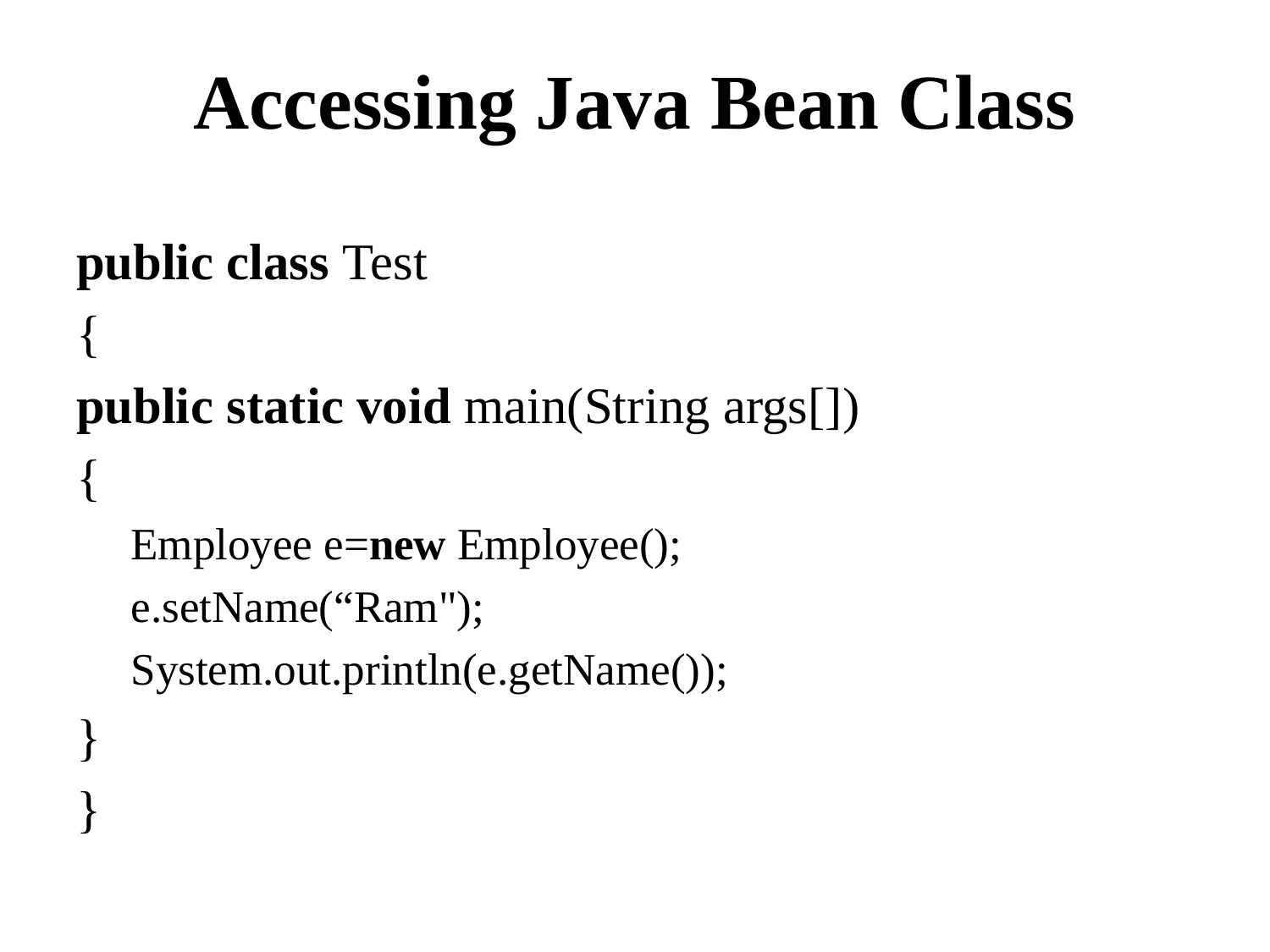

# Accessing Java Bean Class
public class Test
{
public static void main(String args[])
{
Employee e=new Employee();
e.setName(“Ram");
System.out.println(e.getName());
}
}